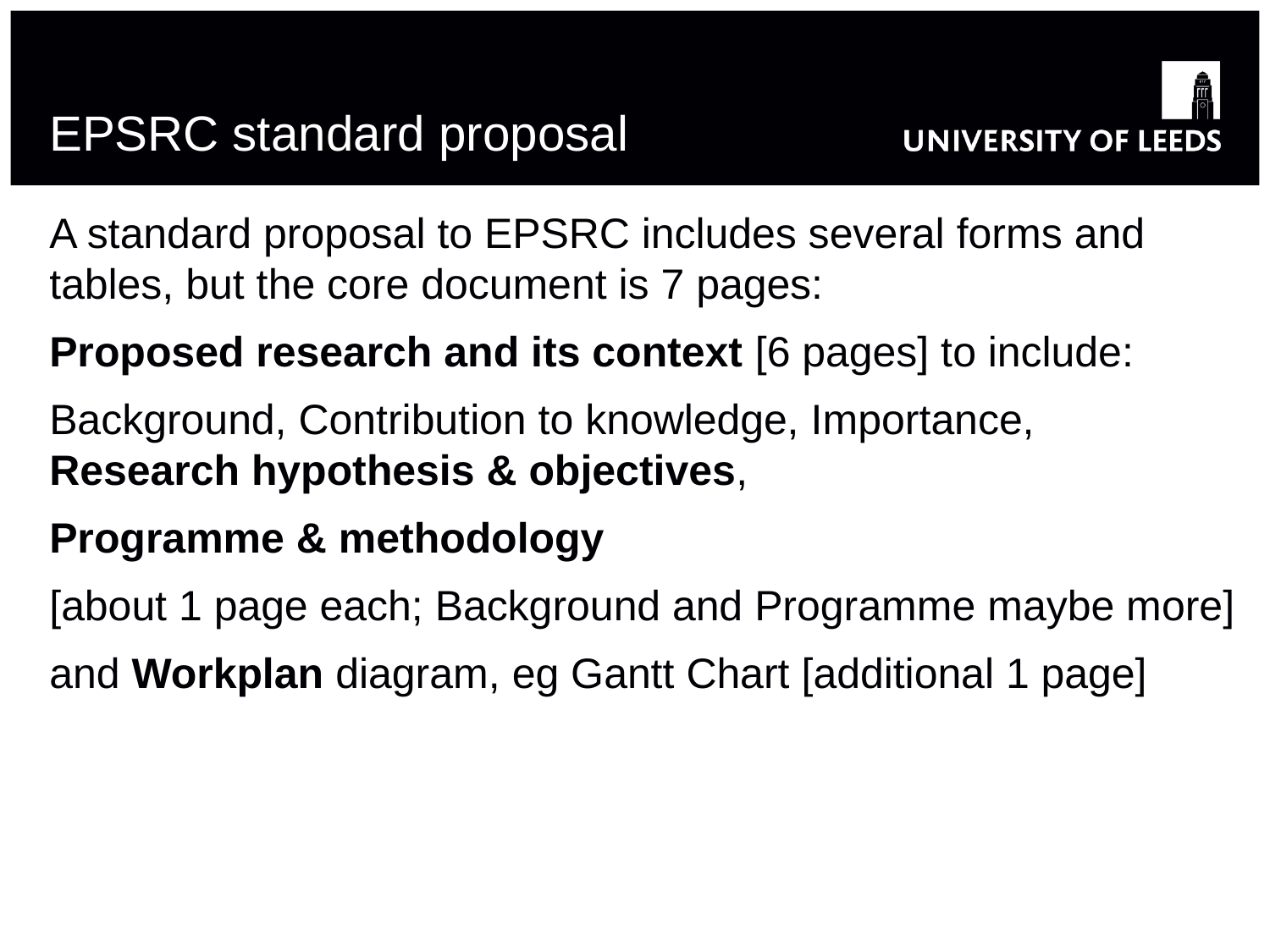

# EPSRC standard proposal
A standard proposal to EPSRC includes several forms and tables, but the core document is 7 pages:
Proposed research and its context [6 pages] to include:
Background, Contribution to knowledge, Importance,
Research hypothesis & objectives,
Programme & methodology
[about 1 page each; Background and Programme maybe more]
and Workplan diagram, eg Gantt Chart [additional 1 page]